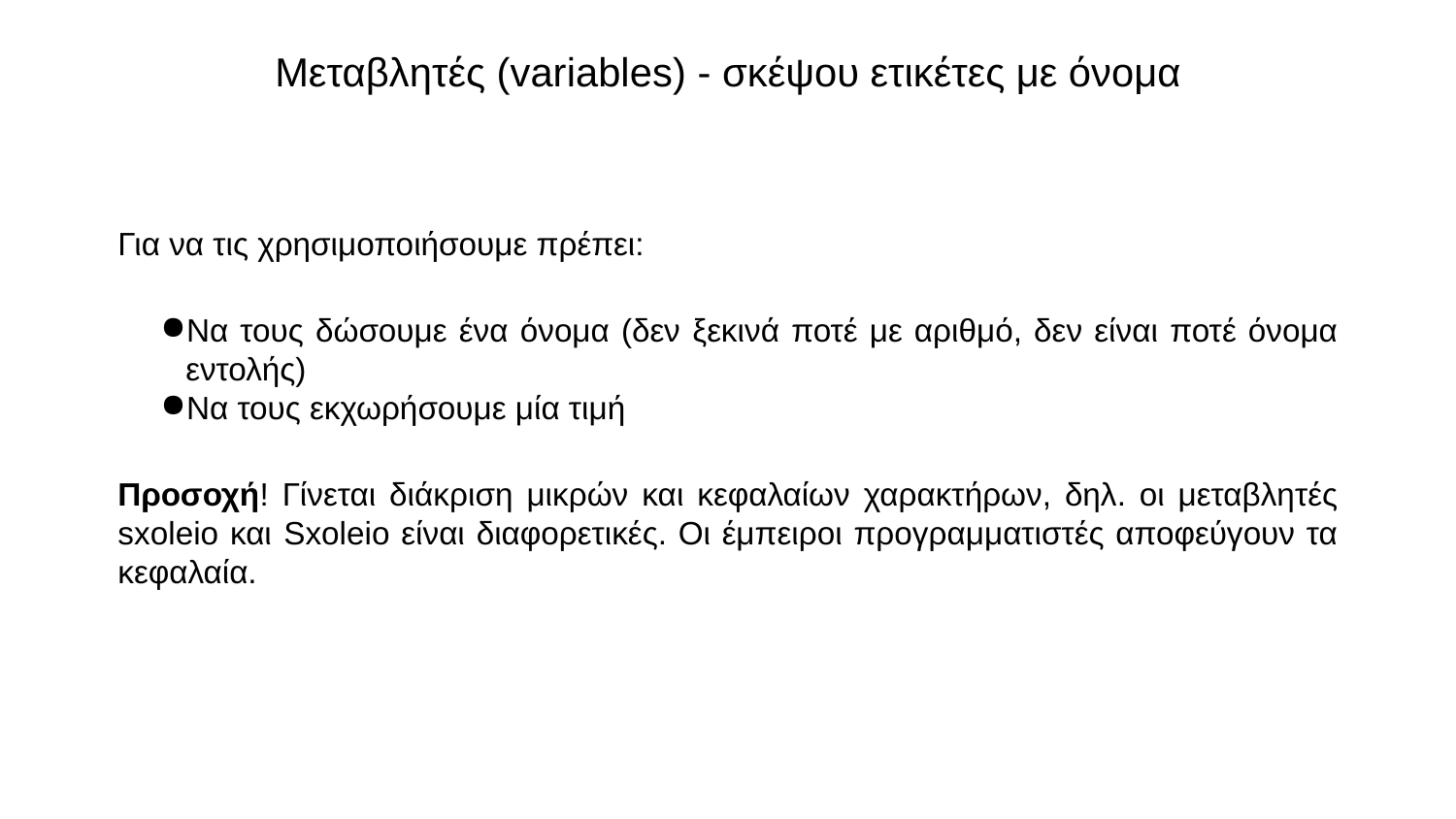

# Μεταβλητές (variables) - σκέψου ετικέτες με όνομα
Για να τις χρησιμοποιήσουμε πρέπει:

Να τους δώσουμε ένα όνομα (δεν ξεκινά ποτέ με αριθμό, δεν είναι ποτέ όνομα εντολής)
Να τους εκχωρήσουμε μία τιμή

Προσοχή! Γίνεται διάκριση μικρών και κεφαλαίων χαρακτήρων, δηλ. οι μεταβλητές sxoleio και Sxoleio είναι διαφορετικές. Οι έμπειροι προγραμματιστές αποφεύγουν τα κεφαλαία.